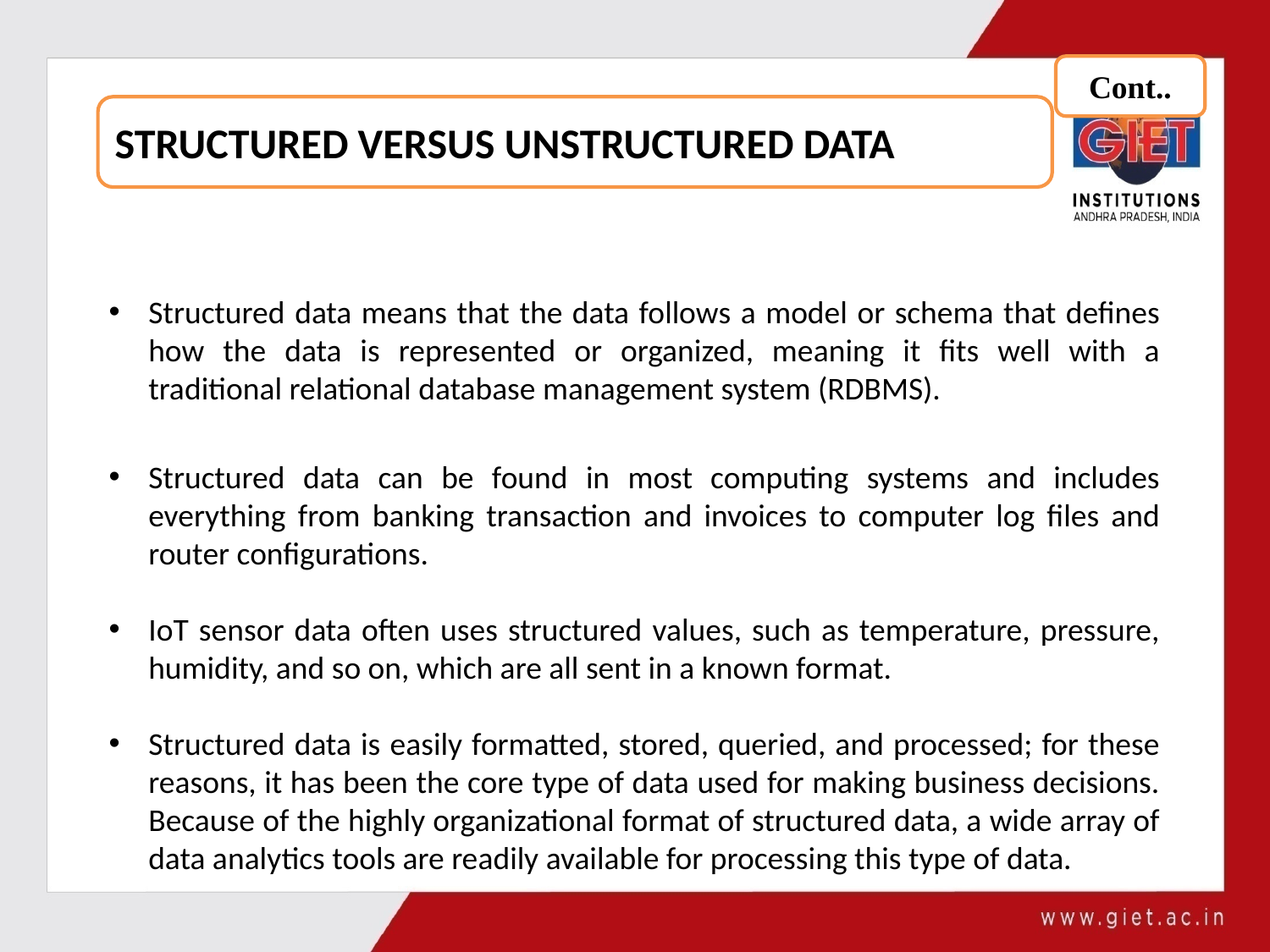

Cont..
STRUCTURED VERSUS UNSTRUCTURED DATA
Structured data means that the data follows a model or schema that defines how the data is represented or organized, meaning it fits well with a traditional relational database management system (RDBMS).

Structured data can be found in most computing systems and includes everything from banking transaction and invoices to computer log files and router configurations.

IoT sensor data often uses structured values, such as temperature, pressure, humidity, and so on, which are all sent in a known format.

Structured data is easily formatted, stored, queried, and processed; for these reasons, it has been the core type of data used for making business decisions. Because of the highly organizational format of structured data, a wide array of data analytics tools are readily available for processing this type of data.